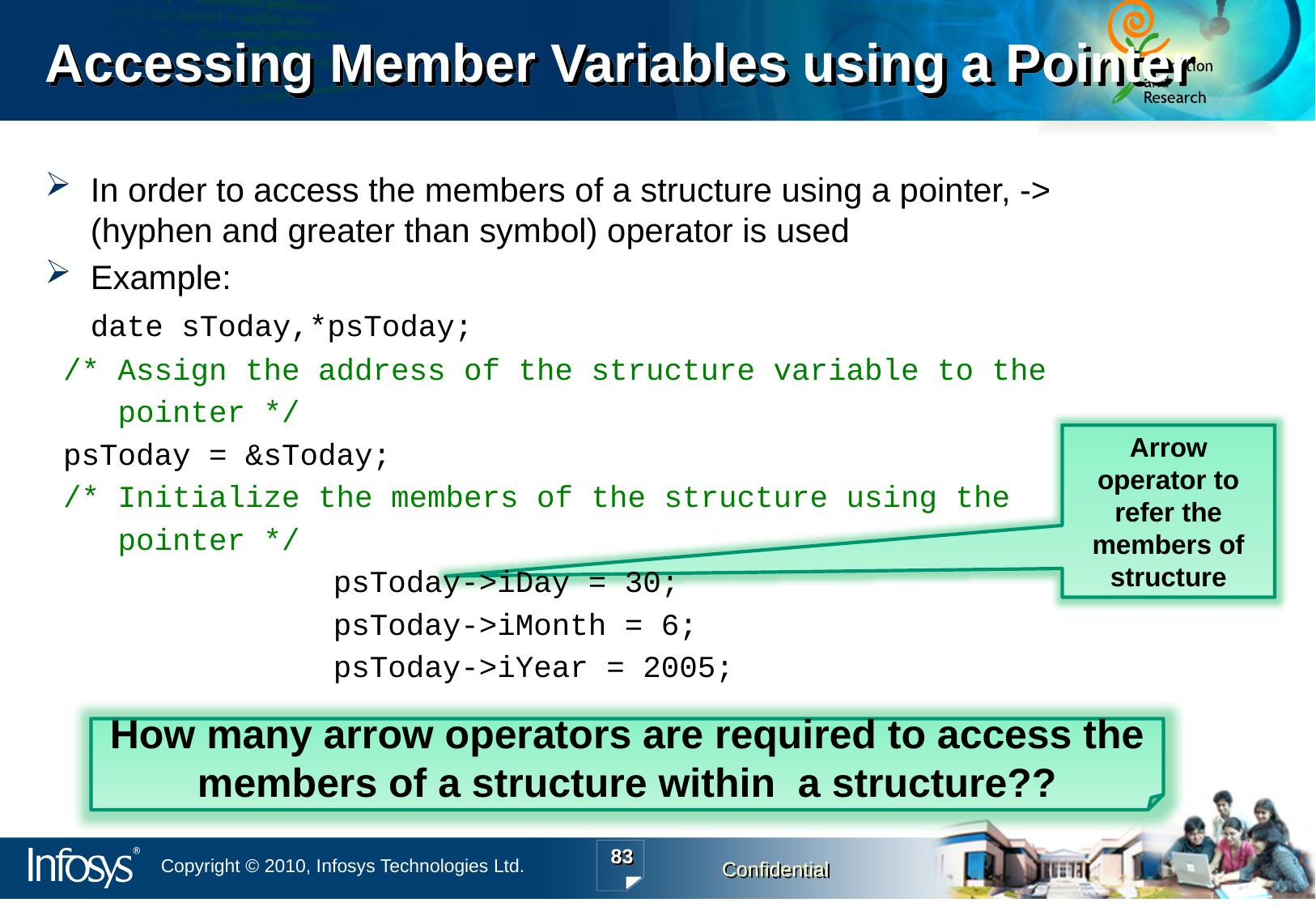

Accessing Member Variables using a Pointer
In order to access the members of a structure using a pointer, -> (hyphen and greater than symbol) operator is used
Example:
	date sToday,*psToday;
 /* Assign the address of the structure variable to the
    pointer */
 psToday = &sToday;
 /* Initialize the members of the structure using the
    pointer */
			psToday->iDay = 30;
			psToday->iMonth = 6;
			psToday->iYear = 2005;
Arrow operator to refer the members of structure
How many arrow operators are required to access the members of a structure within  a structure??